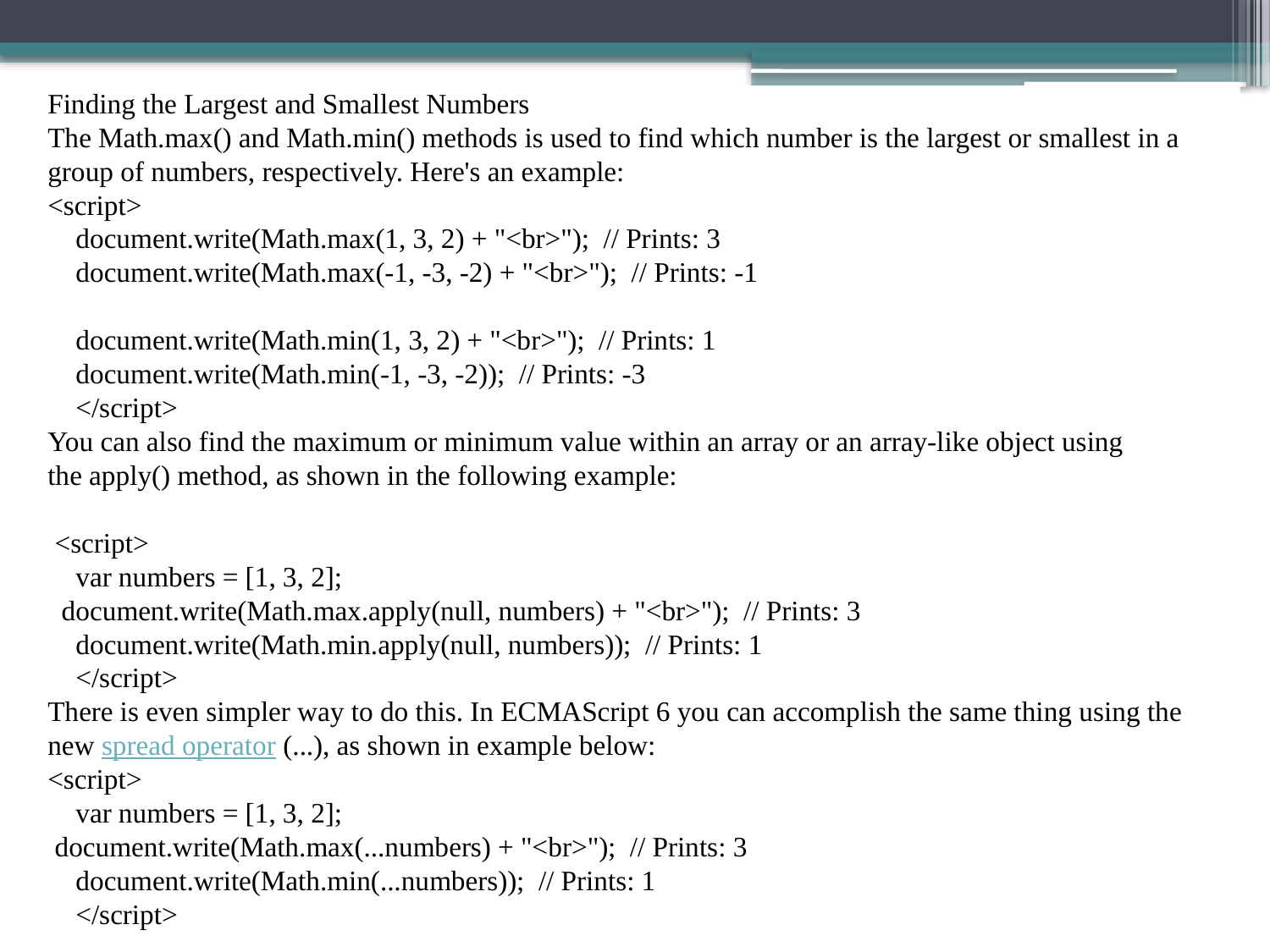

Finding the Largest and Smallest Numbers
The Math.max() and Math.min() methods is used to find which number is the largest or smallest in a group of numbers, respectively. Here's an example:
<script>
    document.write(Math.max(1, 3, 2) + "<br>");  // Prints: 3
    document.write(Math.max(-1, -3, -2) + "<br>");  // Prints: -1

    document.write(Math.min(1, 3, 2) + "<br>");  // Prints: 1
    document.write(Math.min(-1, -3, -2));  // Prints: -3
    </script>
You can also find the maximum or minimum value within an array or an array-like object using the apply() method, as shown in the following example:
 <script>
    var numbers = [1, 3, 2];
  document.write(Math.max.apply(null, numbers) + "<br>");  // Prints: 3
    document.write(Math.min.apply(null, numbers));  // Prints: 1
    </script>
There is even simpler way to do this. In ECMAScript 6 you can accomplish the same thing using the new spread operator (...), as shown in example below:
<script>
    var numbers = [1, 3, 2];
 document.write(Math.max(...numbers) + "<br>");  // Prints: 3
    document.write(Math.min(...numbers));  // Prints: 1
    </script>